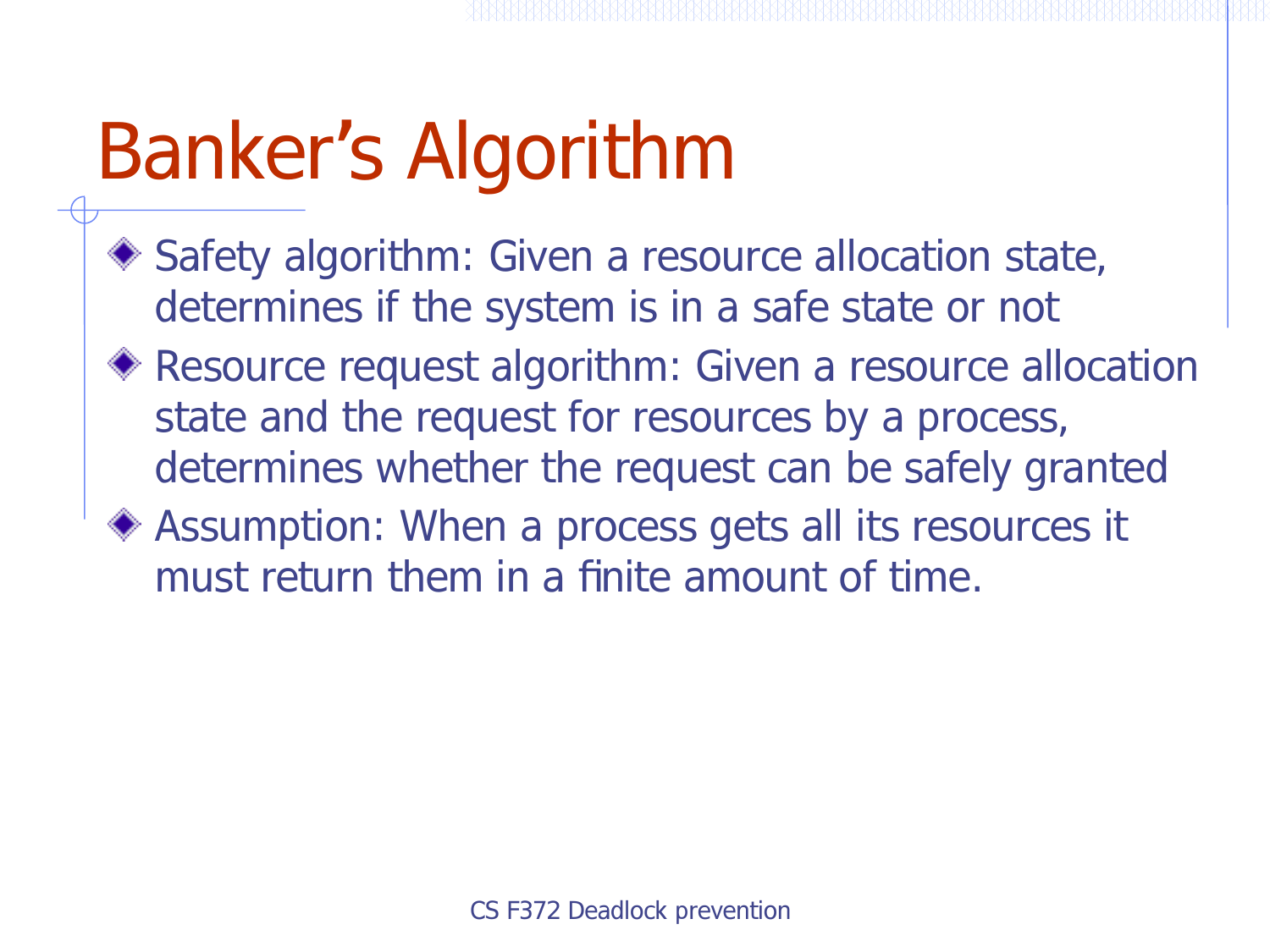

# Banker’s Algorithm
Safety algorithm: Given a resource allocation state, determines if the system is in a safe state or not
Resource request algorithm: Given a resource allocation state and the request for resources by a process, determines whether the request can be safely granted
Assumption: When a process gets all its resources it must return them in a finite amount of time.

CS F372 Deadlock prevention